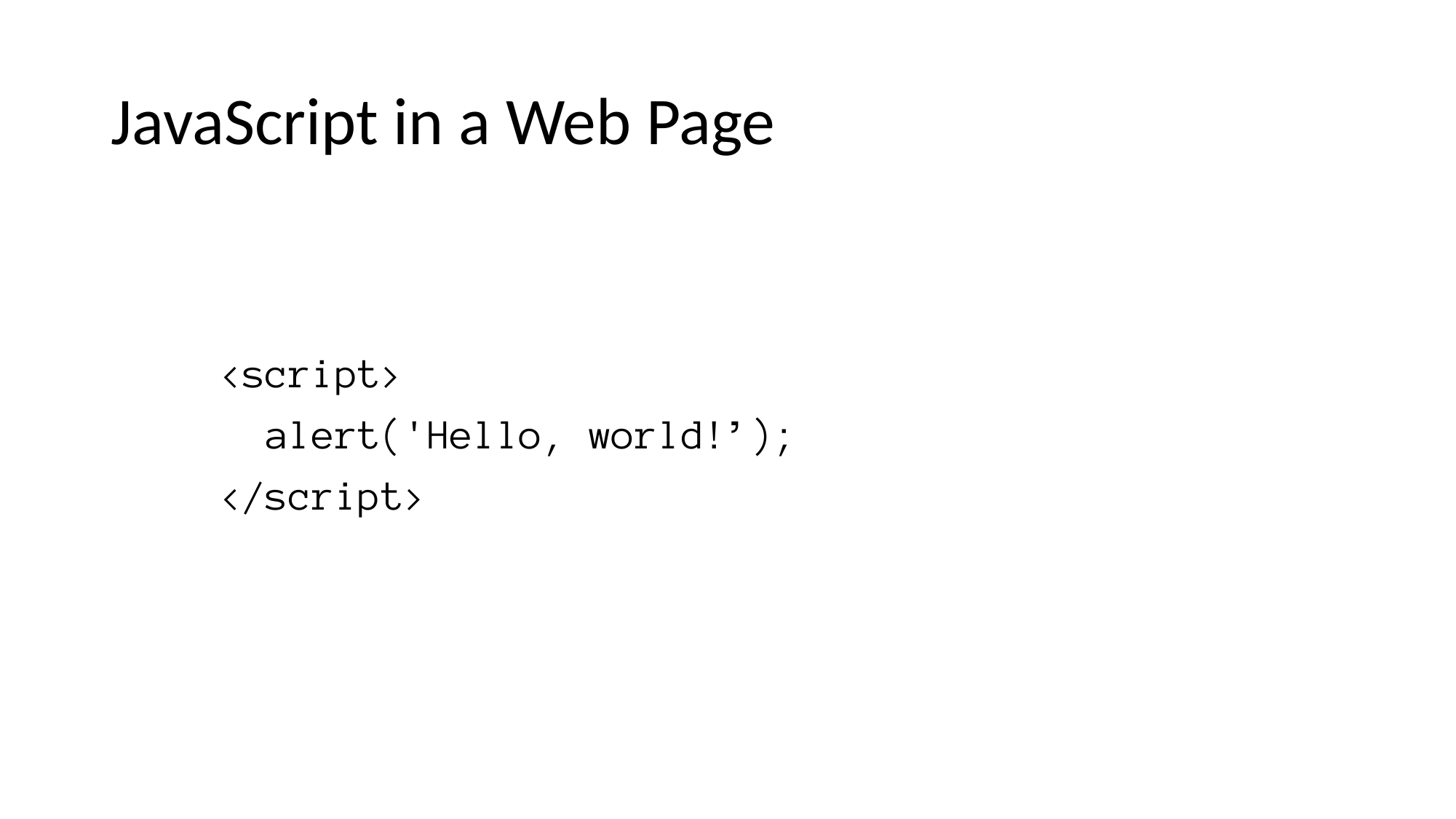

# JavaScript in a Web Page

	<script>
 	  alert('Hello, world!’);
	</script>